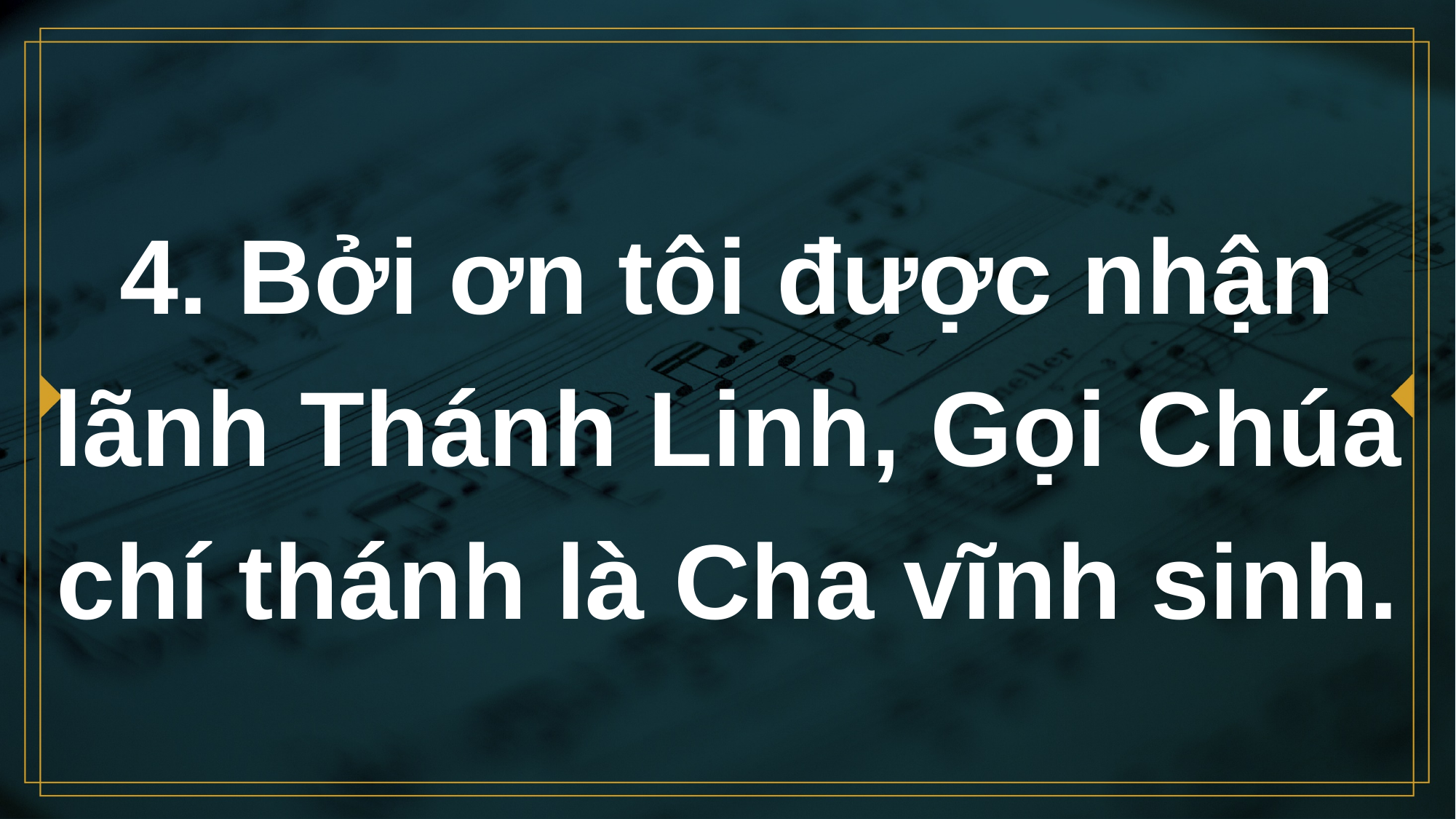

# 4. Bởi ơn tôi được nhận lãnh Thánh Linh, Gọi Chúa chí thánh là Cha vĩnh sinh.